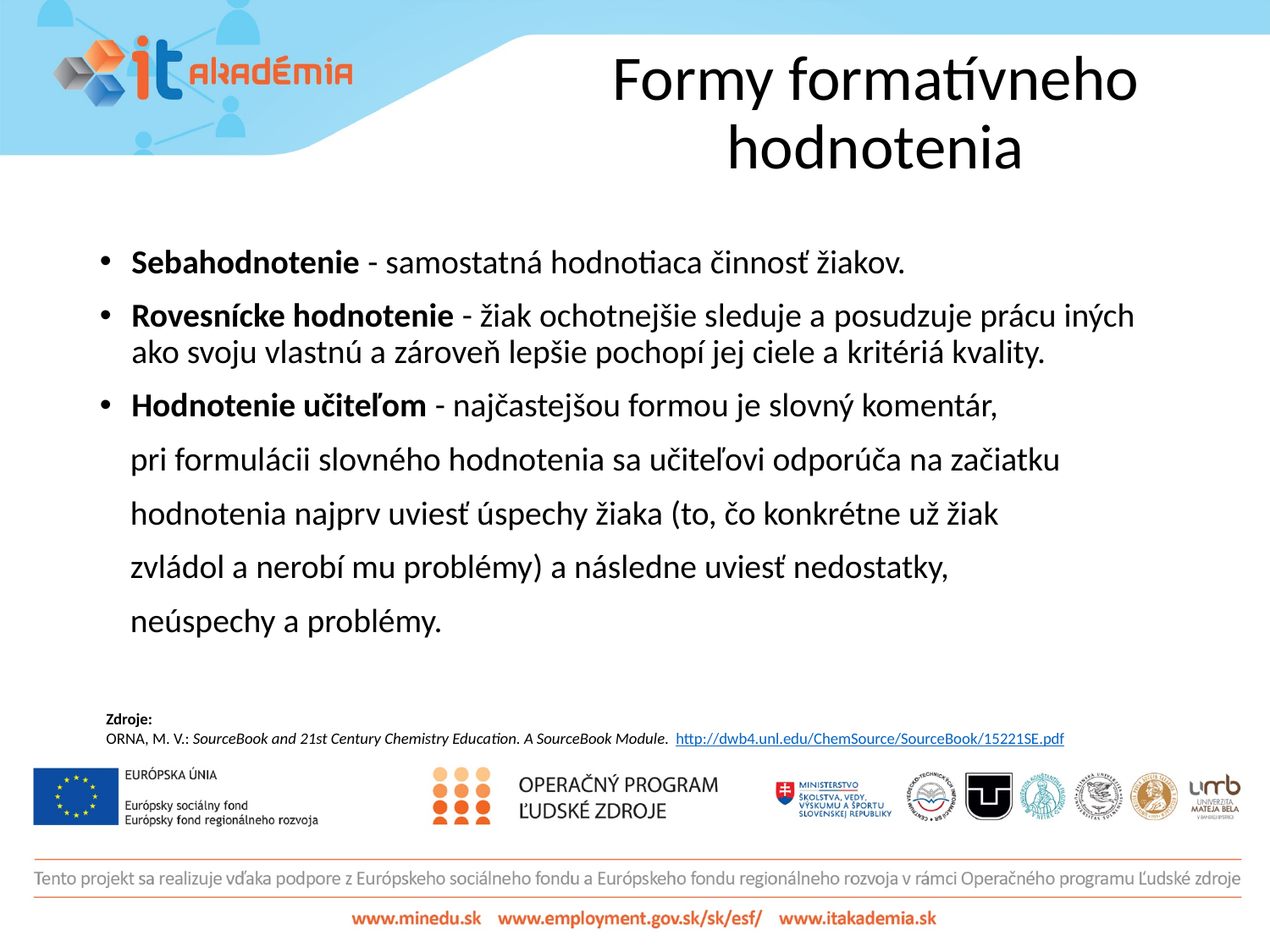

# Formy formatívneho hodnotenia
Sebahodnotenie - samostatná hodnotiaca činnosť žiakov.
Rovesnícke hodnotenie - žiak ochotnejšie sleduje a posudzuje prácu iných ako svoju vlastnú a zároveň lepšie pochopí jej ciele a kritériá kvality.
Hodnotenie učiteľom - najčastejšou formou je slovný komentár,
    pri formulácii slovného hodnotenia sa učiteľovi odporúča na začiatku
    hodnotenia najprv uviesť úspechy žiaka (to, čo konkrétne už žiak
    zvládol a nerobí mu problémy) a následne uviesť nedostatky,
    neúspechy a problémy.

Zdroje:
ORNA, M. V.: SourceBook and 21st Century Chemistry Education. A SourceBook Module.  http://dwb4.unl.edu/ChemSource/SourceBook/15221SE.pdf